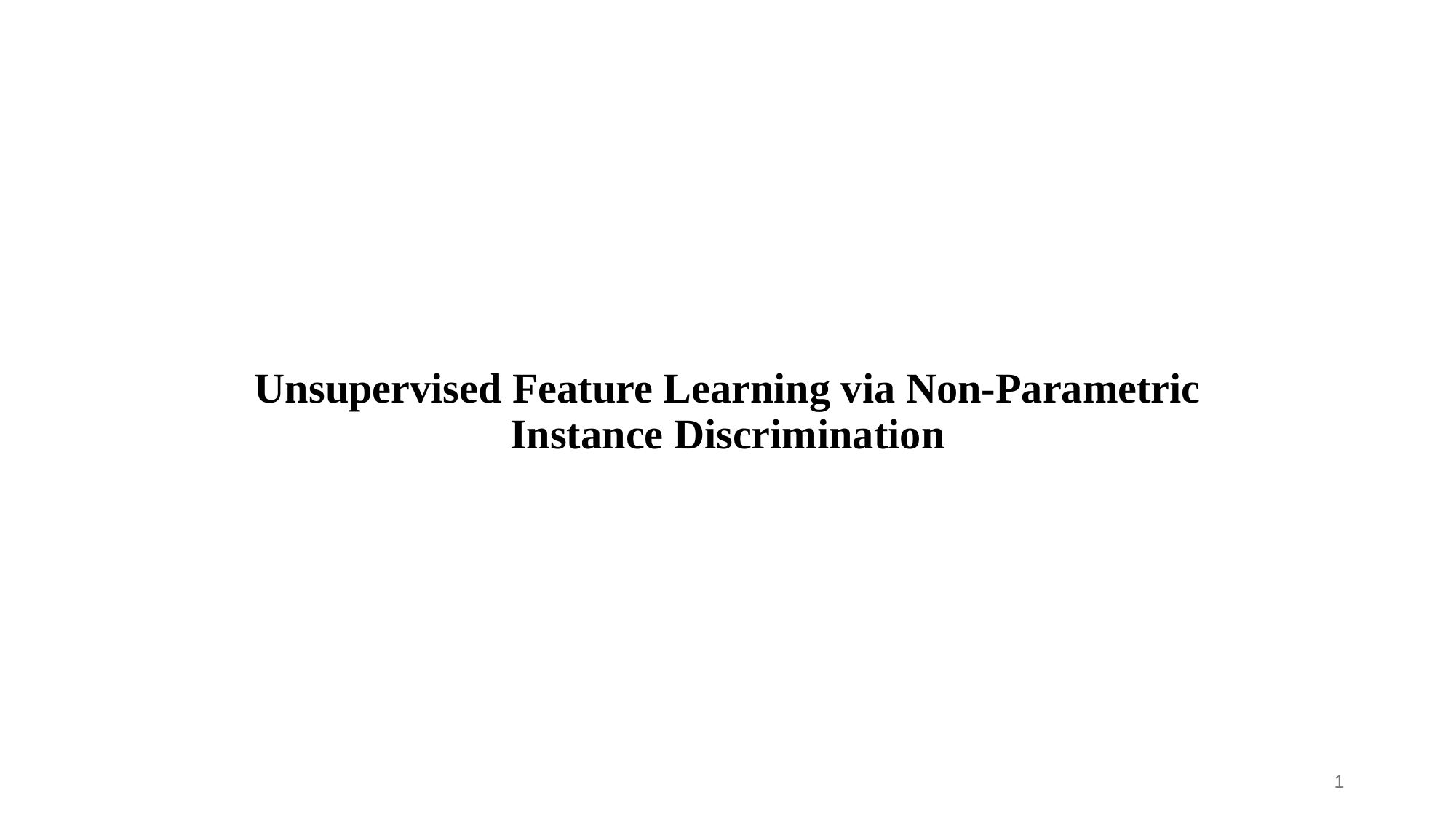

# Unsupervised Feature Learning via Non-Parametric Instance Discrimination
1